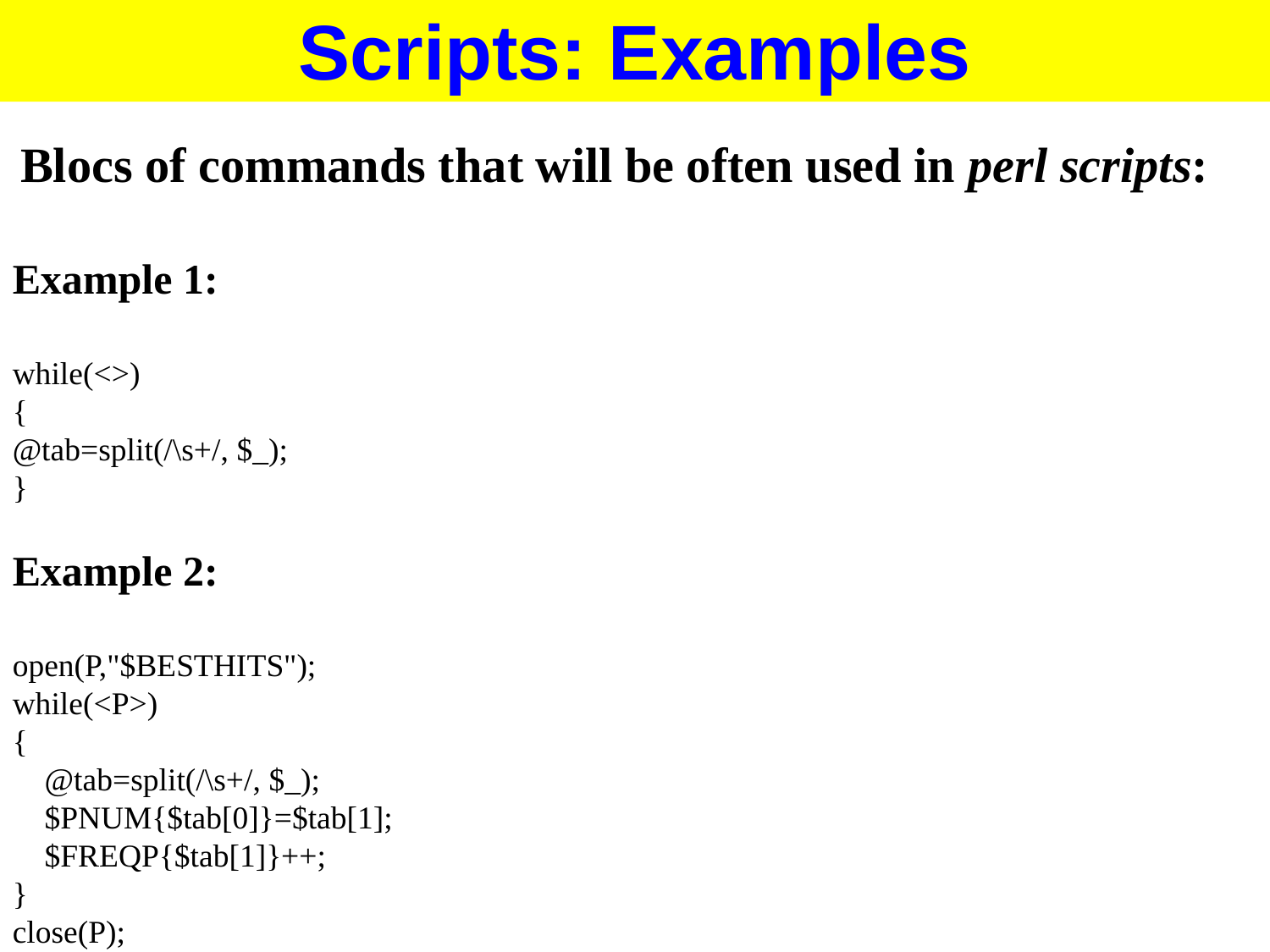

Scripts: Examples
 Blocs of commands that will be often used in perl scripts:

Example 1:

while(<>)
{
@tab=split(/\s+/, $_);
}

Example 2:

open(P,"$BESTHITS");
while(<P>)
{
    @tab=split(/\s+/, $_);
    $PNUM{$tab[0]}=$tab[1];
    $FREQP{$tab[1]}++;
}
close(P);